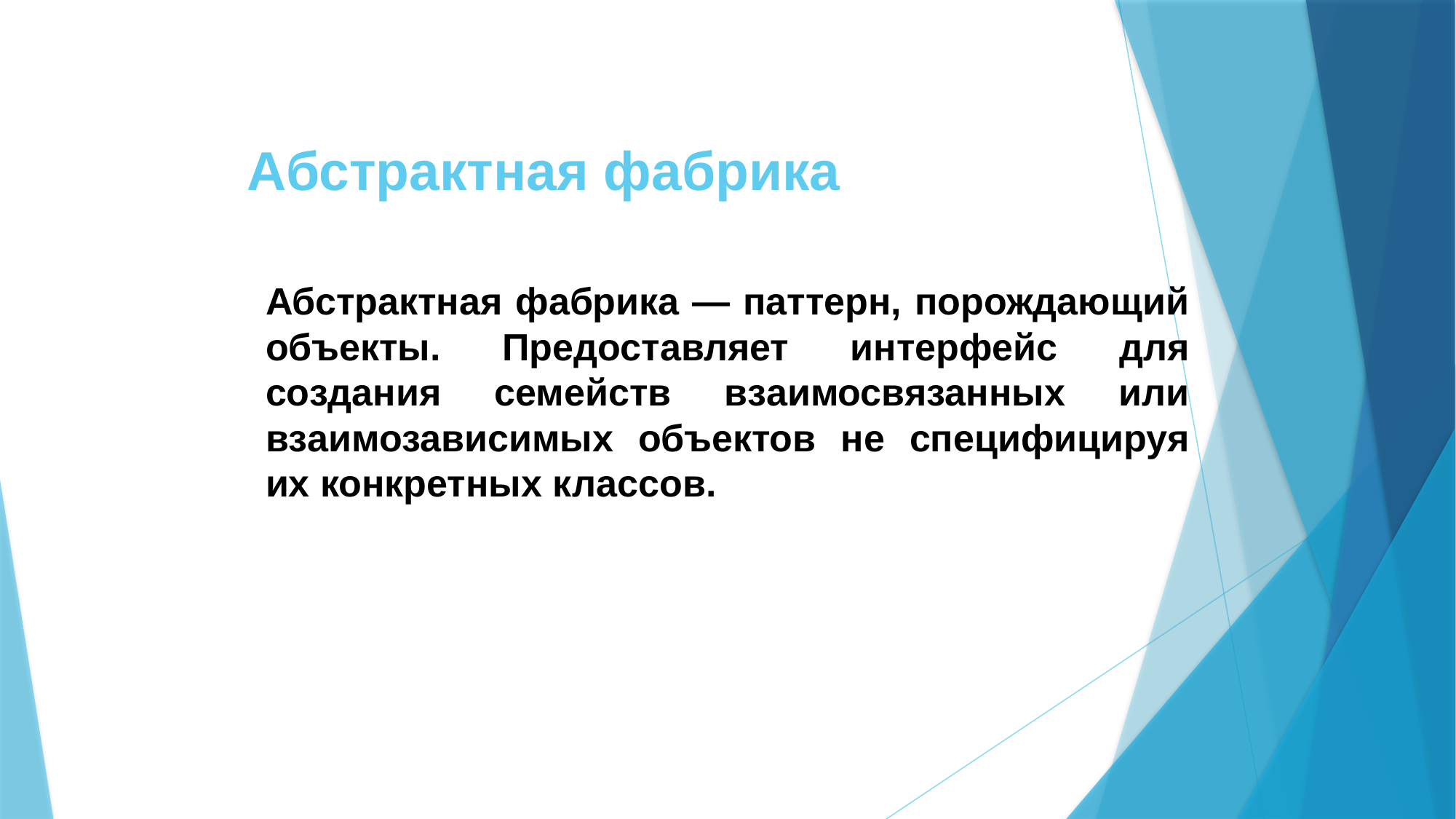

# Абстрактная фабрика
Абстрактная фабрика — паттерн, порождающий объекты. Предоставляет интерфейс для создания семейств взаимосвязанных или взаимозависимых объектов не специфицируя их конкретных классов.